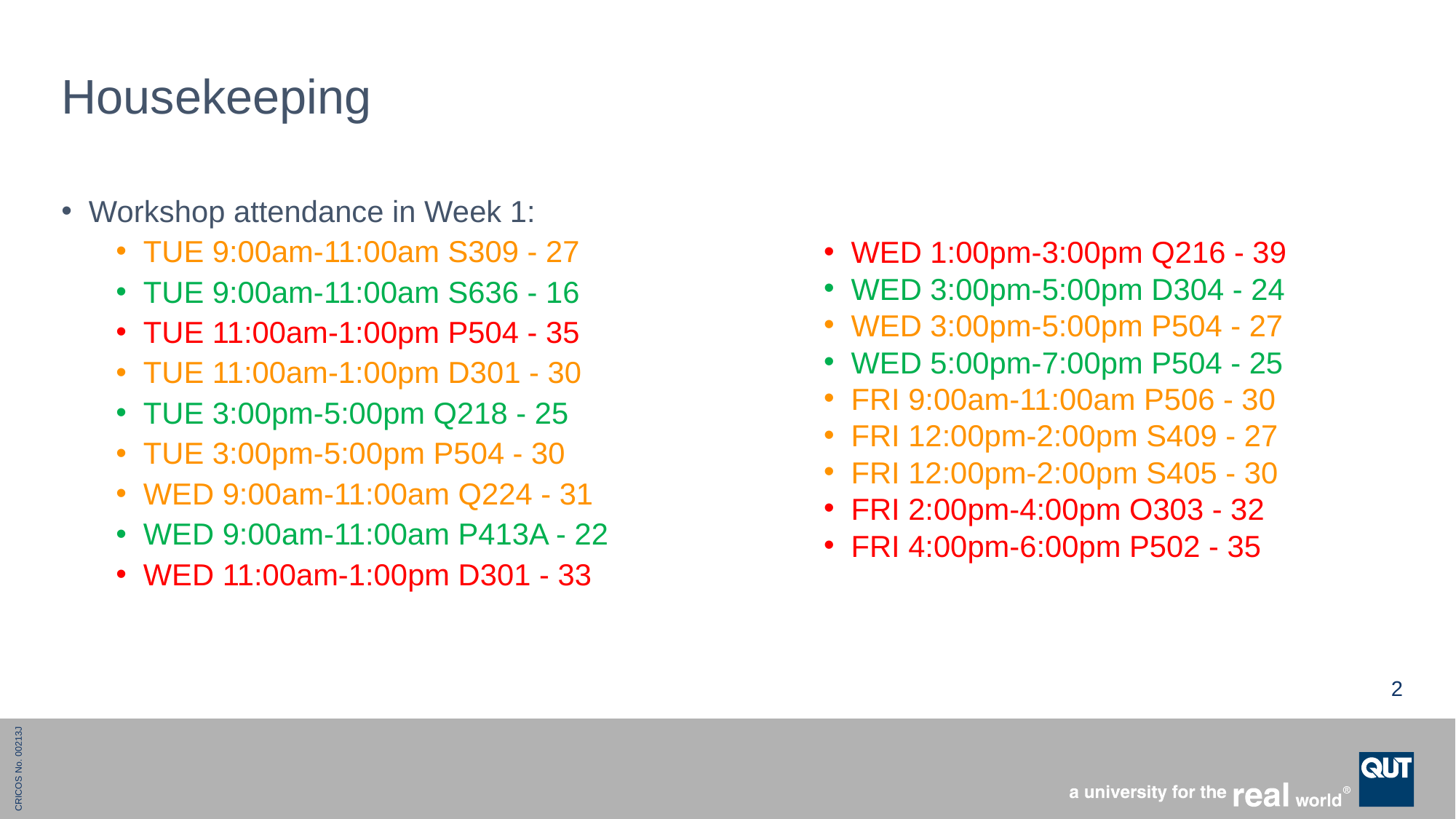

# Housekeeping
Workshop attendance in Week 1:
TUE 9:00am-11:00am S309 - 27
TUE 9:00am-11:00am S636 - 16
TUE 11:00am-1:00pm P504 - 35
TUE 11:00am-1:00pm D301 - 30
TUE 3:00pm-5:00pm Q218 - 25
TUE 3:00pm-5:00pm P504 - 30
WED 9:00am-11:00am Q224 - 31
WED 9:00am-11:00am P413A - 22
WED 11:00am-1:00pm D301 - 33

WED 1:00pm-3:00pm Q216 - 39
WED 3:00pm-5:00pm D304 - 24
WED 3:00pm-5:00pm P504 - 27
WED 5:00pm-7:00pm P504 - 25
FRI 9:00am-11:00am P506 - 30
FRI 12:00pm-2:00pm S409 - 27
FRI 12:00pm-2:00pm S405 - 30
FRI 2:00pm-4:00pm O303 - 32
FRI 4:00pm-6:00pm P502 - 35

2